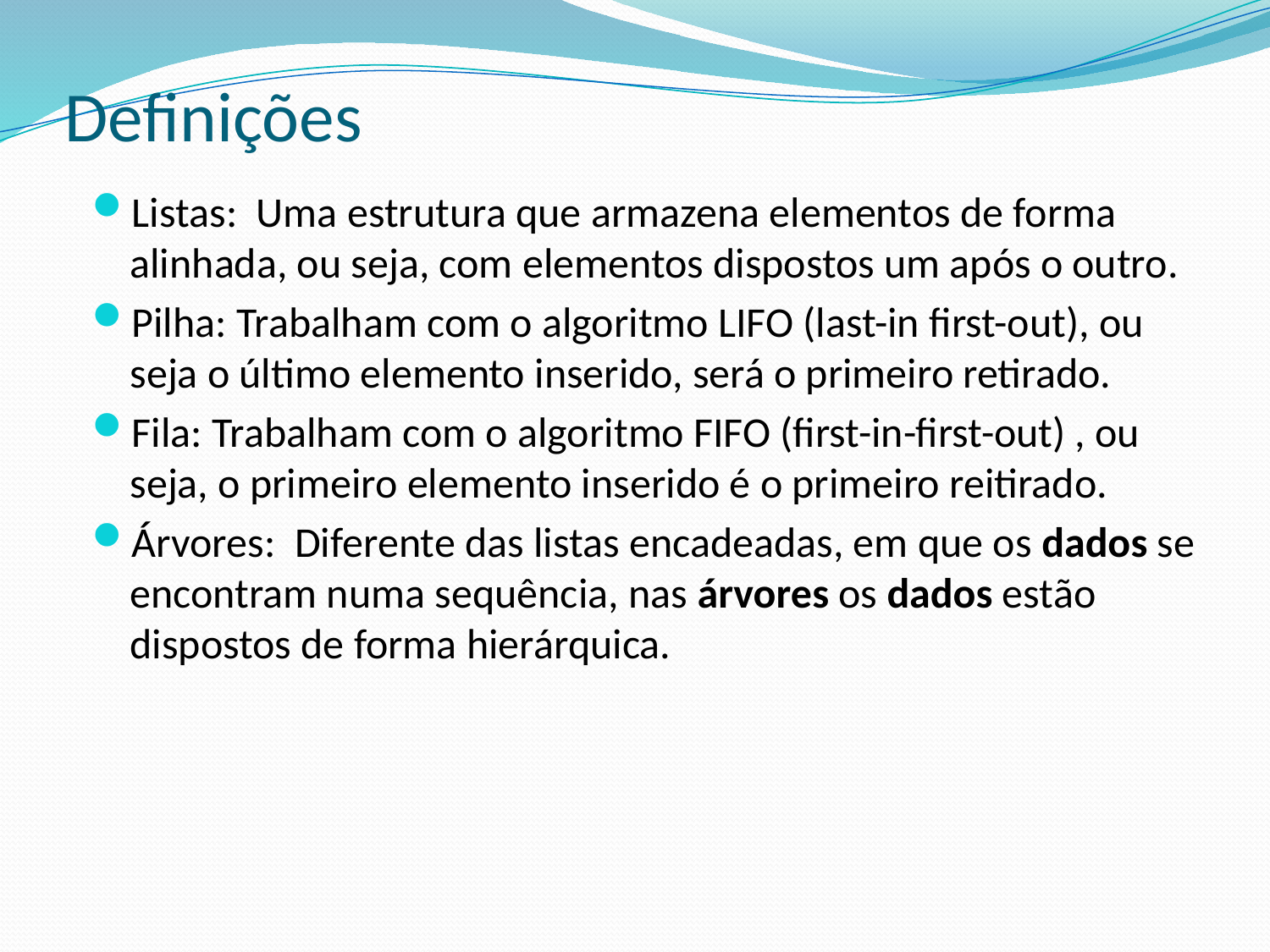

# Definições
Listas:  Uma estrutura que armazena elementos de forma alinhada, ou seja, com elementos dispostos um após o outro.
Pilha: Trabalham com o algoritmo LIFO (last-in first-out), ou seja o último elemento inserido, será o primeiro retirado.
Fila: Trabalham com o algoritmo FIFO (first-in-first-out) , ou seja, o primeiro elemento inserido é o primeiro reitirado.
Árvores:  Diferente das listas encadeadas, em que os dados se encontram numa sequência, nas árvores os dados estão dispostos de forma hierárquica.